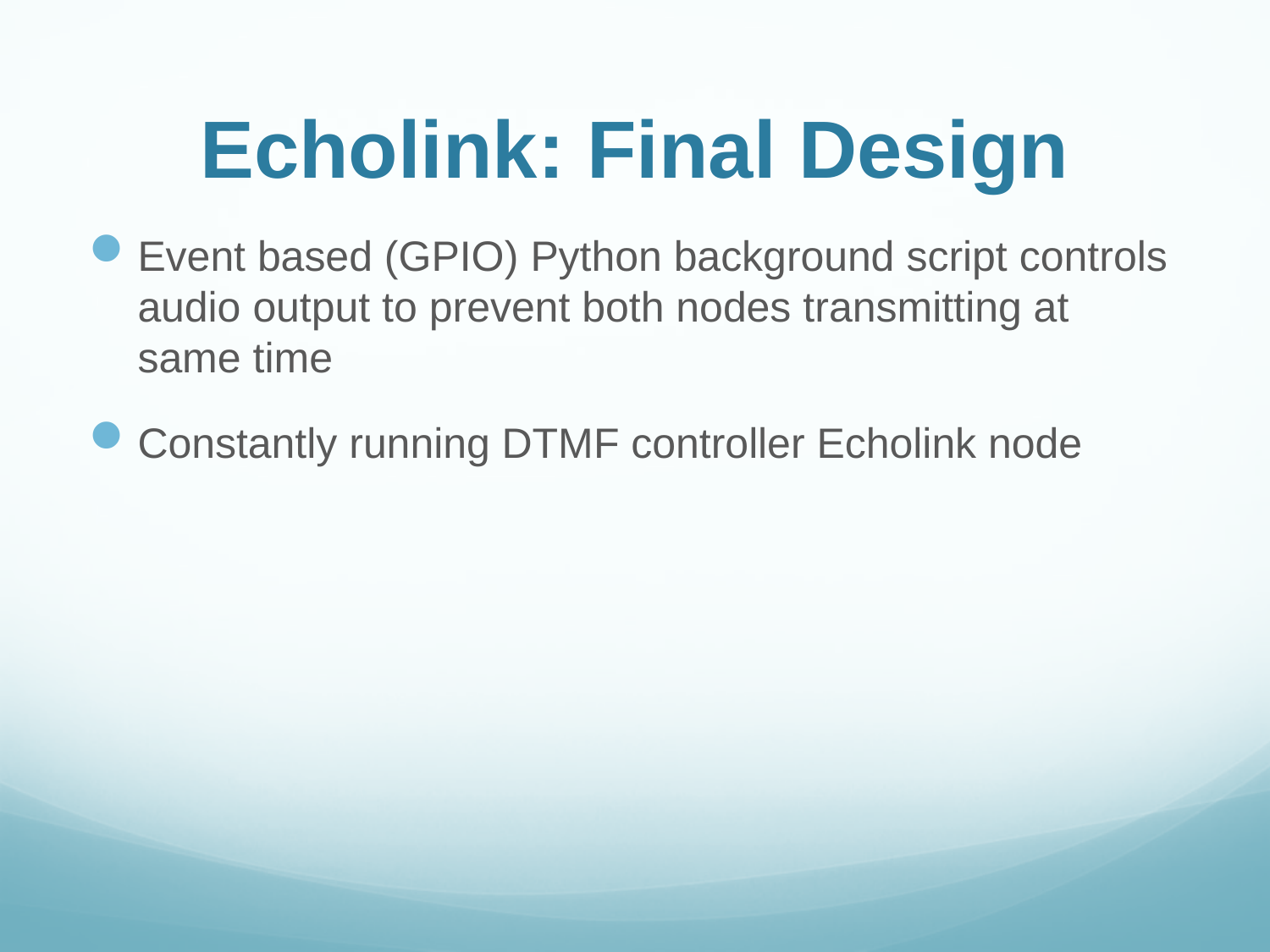

# Echolink: Final Design
Event based (GPIO) Python background script controls audio output to prevent both nodes transmitting at same time
Constantly running DTMF controller Echolink node